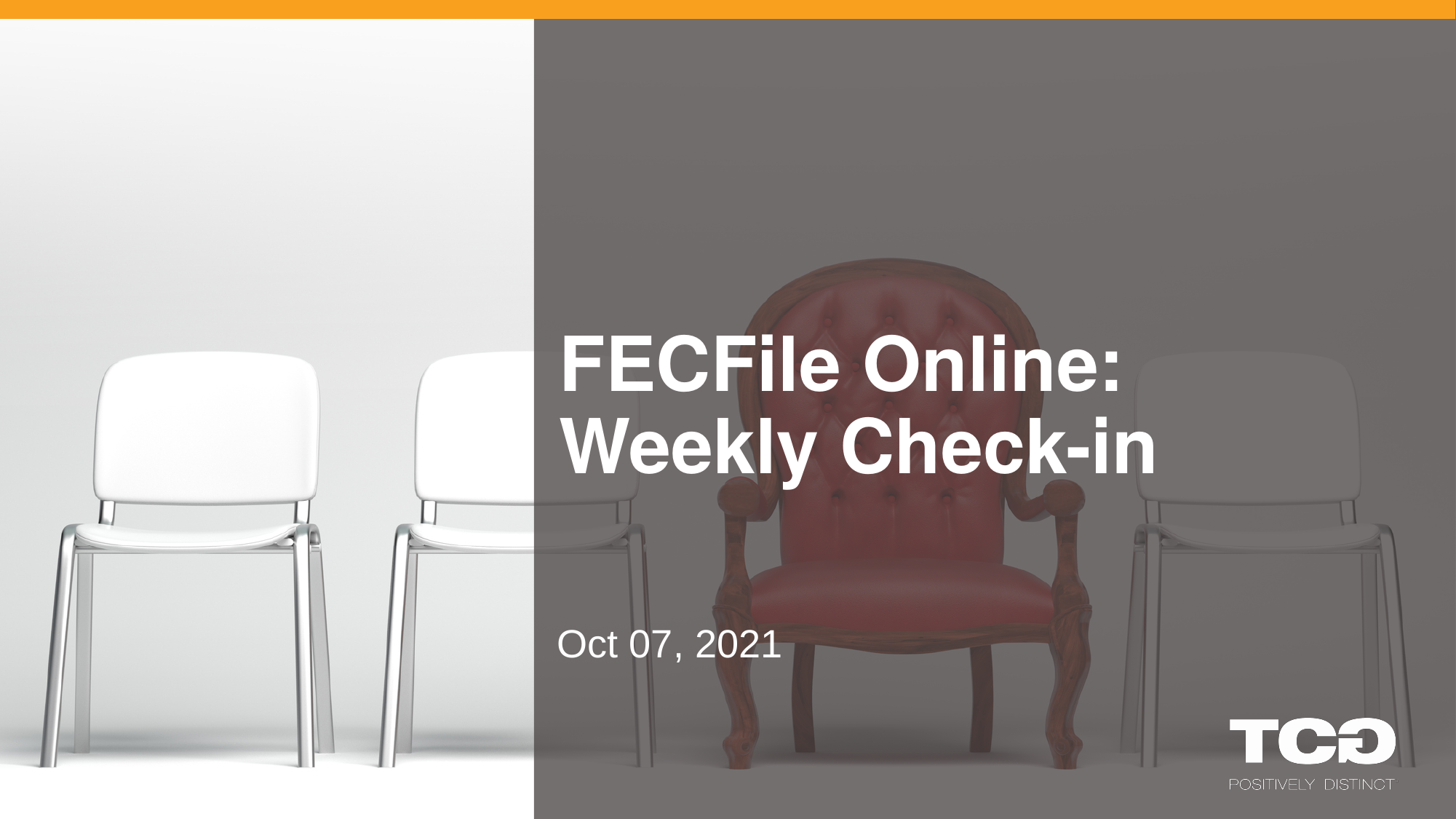

# FECFile Online:
Weekly Check-in
Oct 07, 2021